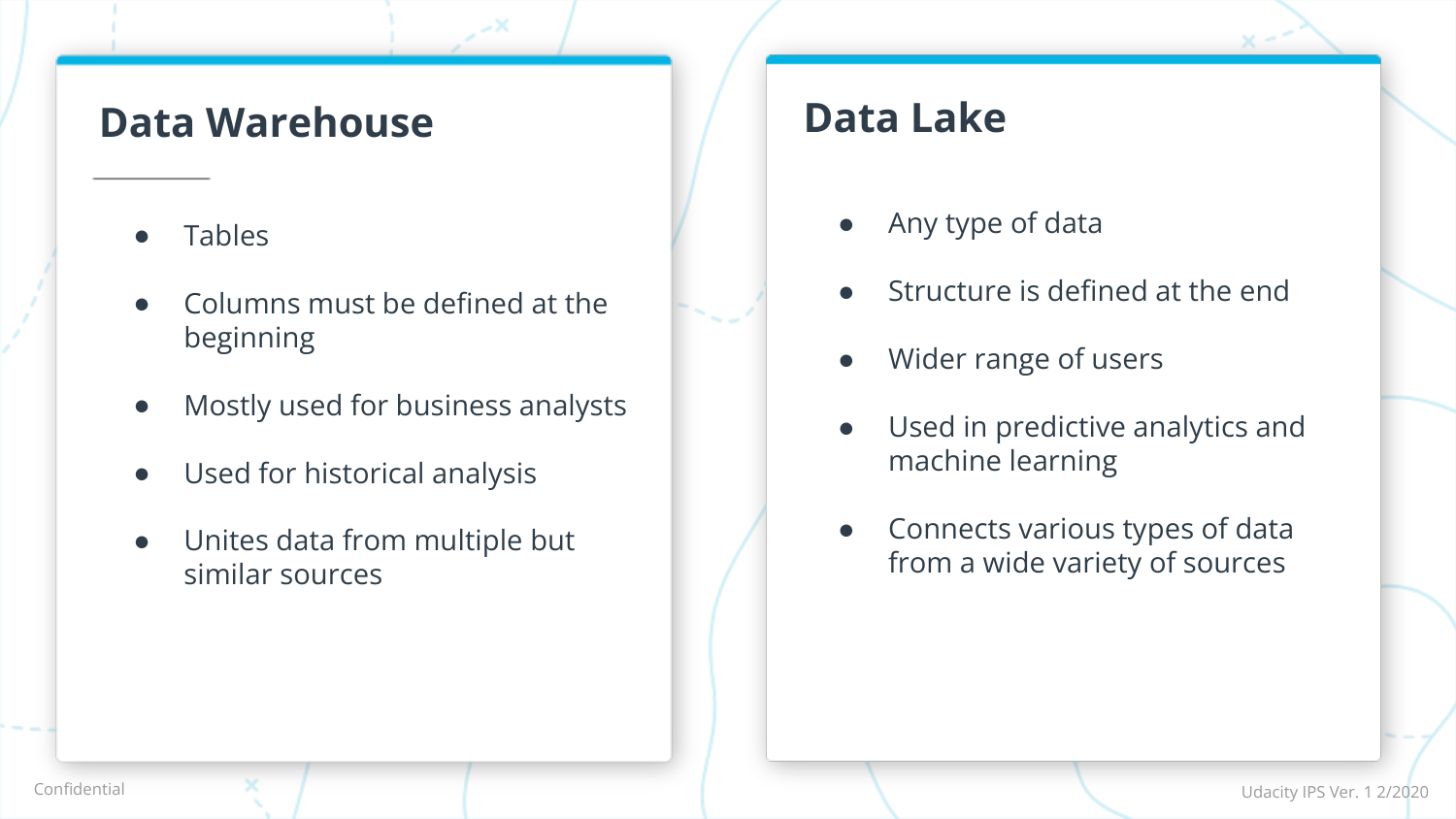

Data Lake

# Data Warehouse

Any type of data

Structure is defined at the end

Wider range of users

Used in predictive analytics and machine learning

Connects various types of data from a wide variety of sources
Tables

Columns must be defined at the beginning

Mostly used for business analysts

Used for historical analysis

Unites data from multiple but similar sources
Udacity IPS Ver. 1 2/2020